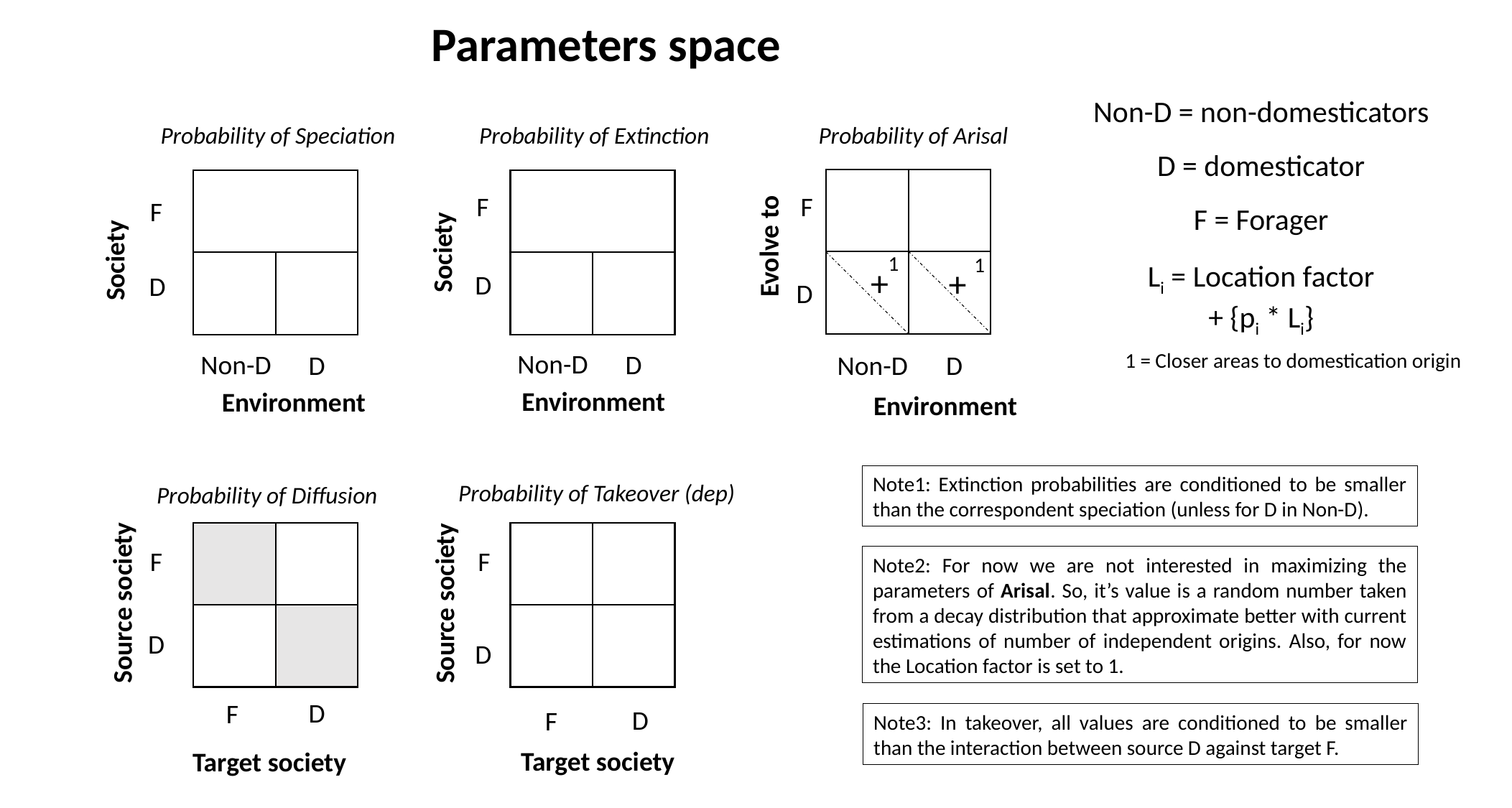

Parameters space
Non-D = non-domesticators
D = domesticator
F = Forager
Li = Location factor
+ {pi * Li}

Probability of Speciation
Probability of Extinction
Probability of Arisal

F
F
F
Evolve to
Society
Society
1
1
+
+
D
D
D
Non-D

1 = Closer areas to domestication origin
Non-D
D
D
D
Non-D
Environment
Environment
Environment
Note1: Extinction probabilities are conditioned to be smaller than the correspondent speciation (unless for D in Non-D).
Probability of Takeover (dep)
Probability of Diffusion

F
F
Note2: For now we are not interested in maximizing the parameters of Arisal. So, it’s value is a random number taken from a decay distribution that approximate better with current estimations of number of independent origins. Also, for now the Location factor is set to 1.
Source society
Source society
D
D
D
F
D
F
Note3: In takeover, all values are conditioned to be smaller than the interaction between source D against target F.
Target society
Target society